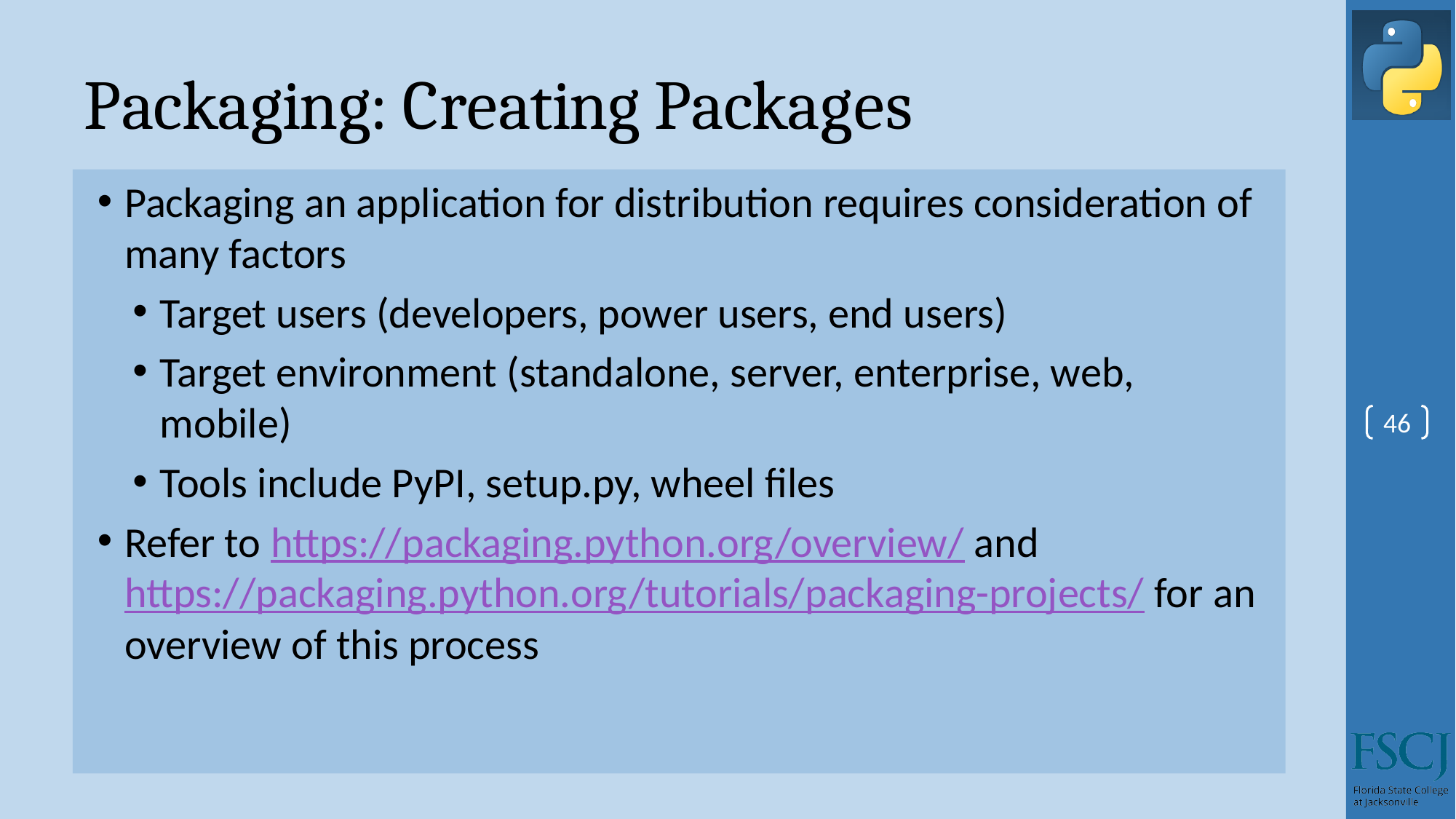

# Packaging: Creating Packages
Packaging an application for distribution requires consideration of many factors
Target users (developers, power users, end users)
Target environment (standalone, server, enterprise, web, mobile)
Tools include PyPI, setup.py, wheel files
Refer to https://packaging.python.org/overview/ and https://packaging.python.org/tutorials/packaging-projects/ for an overview of this process
46